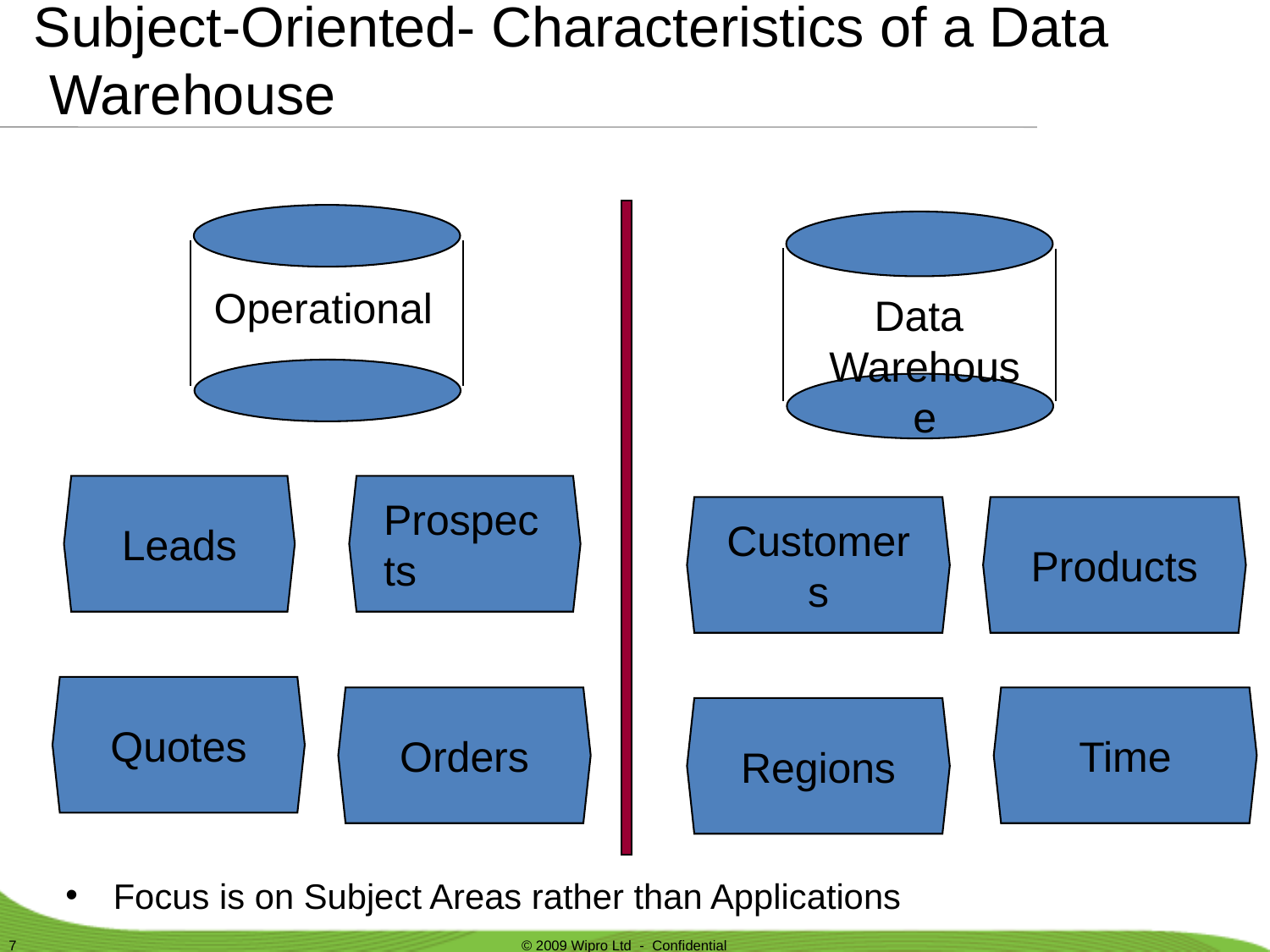

Subject-Oriented- Characteristics of a Data
 Warehouse

Operational
Data
Warehouse

Leads
Prospects
Customers
Products
Quotes
Orders
Time
Regions
Focus is on Subject Areas rather than Applications